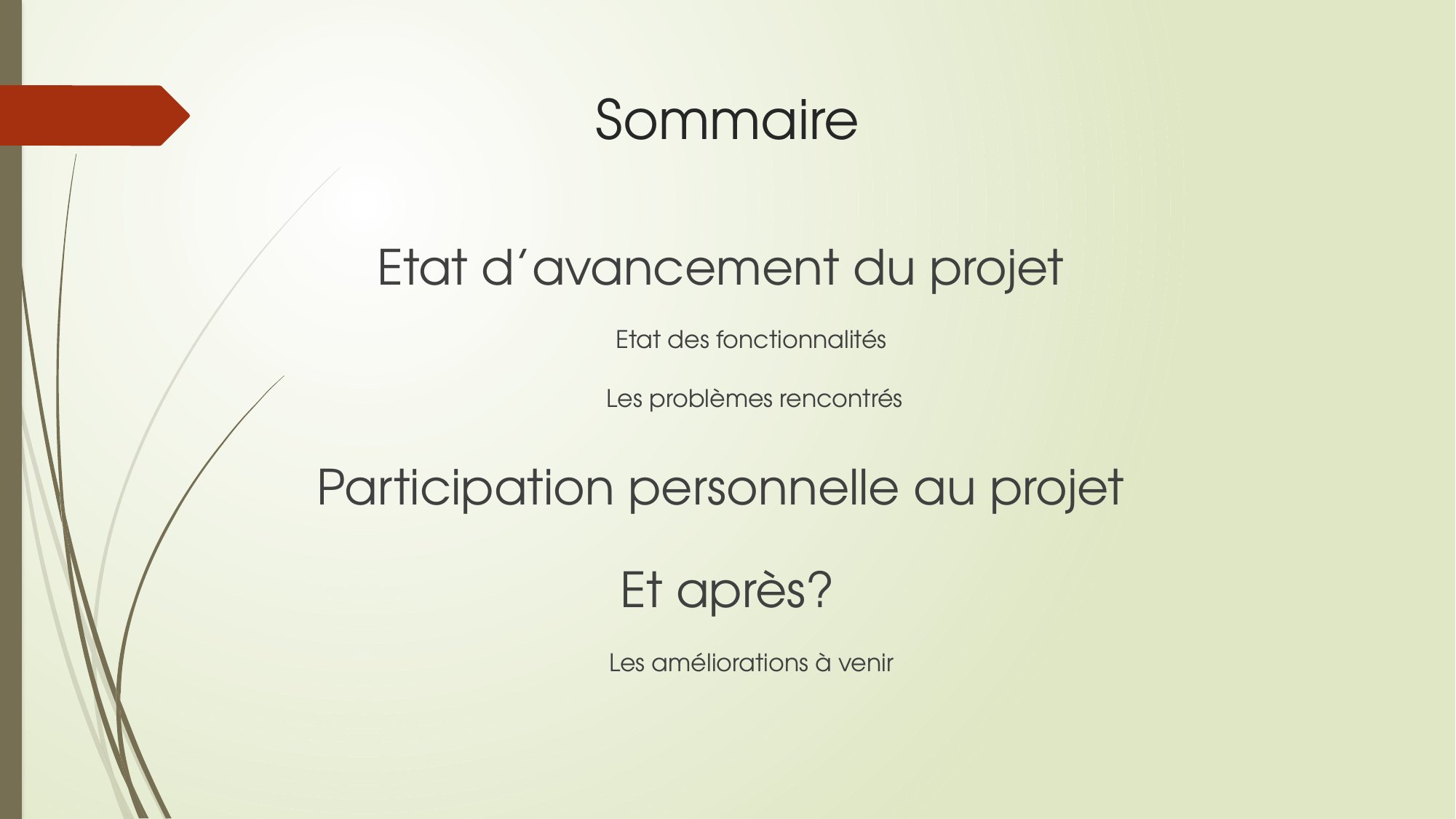

# Sommaire
Etat d’avancement du projet
Etat des fonctionnalités
Les problèmes rencontrés
Participation personnelle au projet
Et après?
Les améliorations à venir